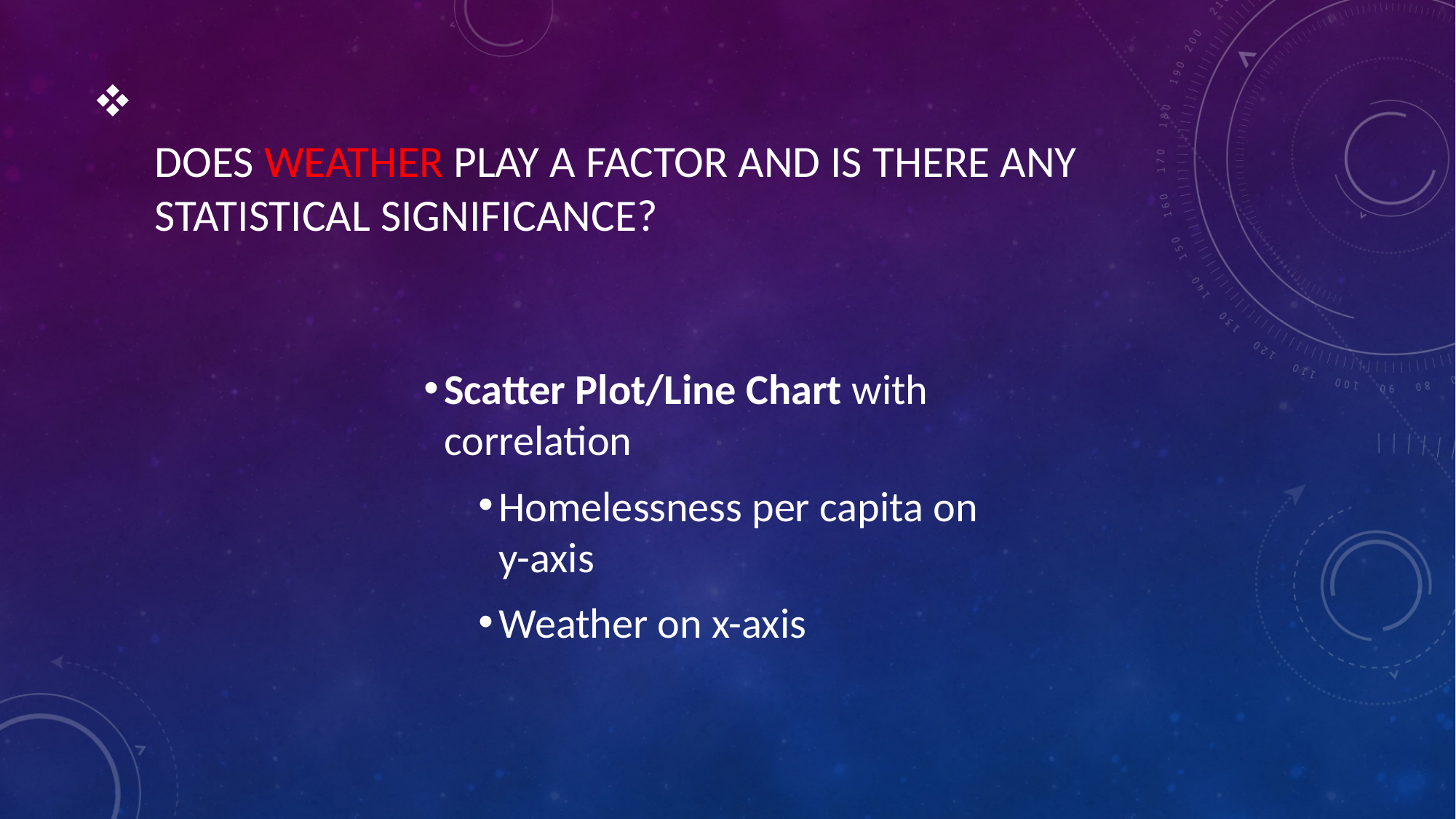

# Does weather play a factor and is there any statistical significance?
Scatter Plot/Line Chart with correlation
Homelessness per capita on y-axis
Weather on x-axis